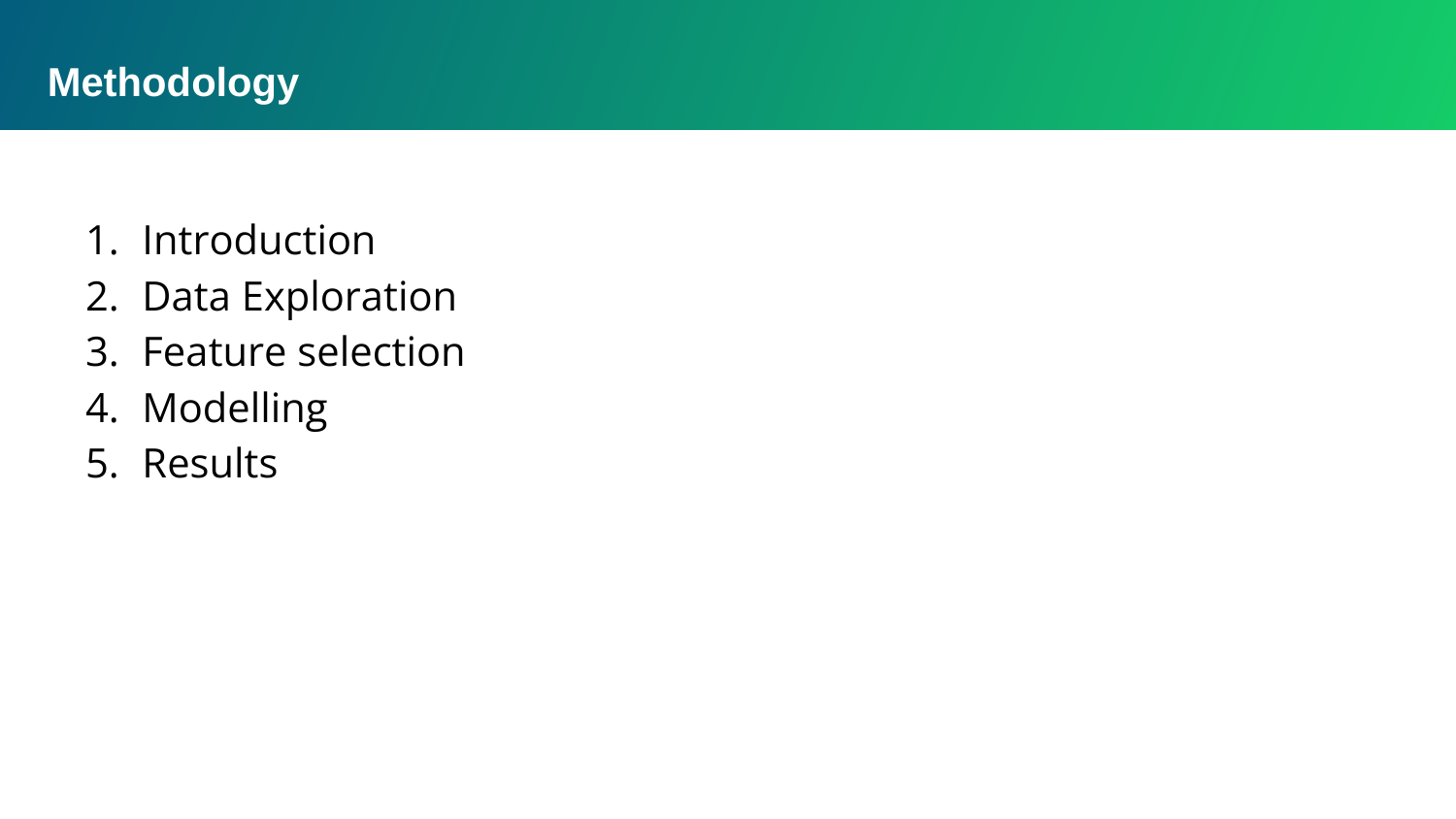

Methodology
Introduction
Data Exploration
Feature selection
Modelling
Results